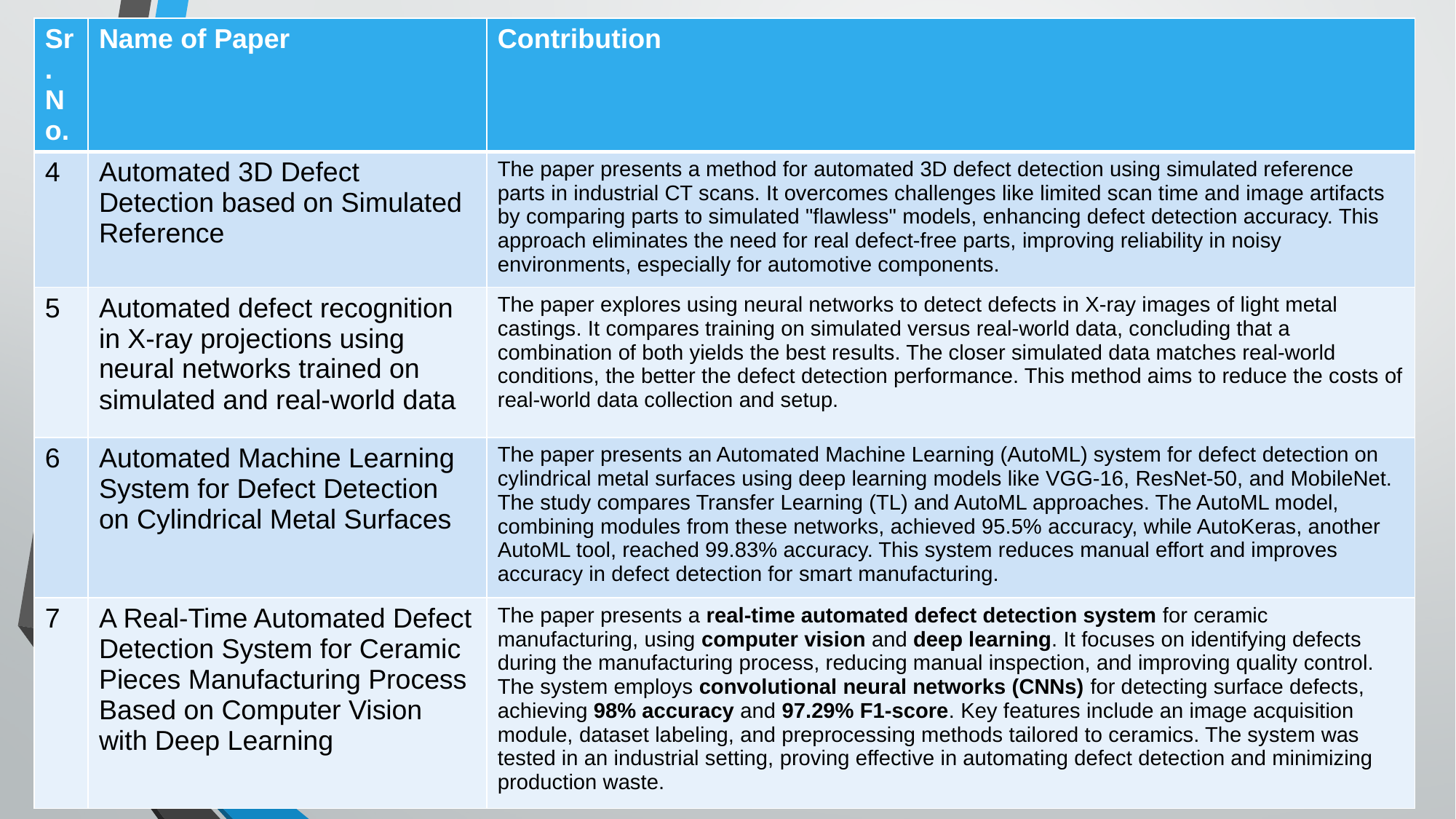

| Sr. No. | Name of Paper | Contribution |
| --- | --- | --- |
| 4 | Automated 3D Defect Detection based on Simulated Reference | The paper presents a method for automated 3D defect detection using simulated reference parts in industrial CT scans. It overcomes challenges like limited scan time and image artifacts by comparing parts to simulated "flawless" models, enhancing defect detection accuracy. This approach eliminates the need for real defect-free parts, improving reliability in noisy environments, especially for automotive components. |
| 5 | Automated defect recognition in X-ray projections using neural networks trained on simulated and real-world data | The paper explores using neural networks to detect defects in X-ray images of light metal castings. It compares training on simulated versus real-world data, concluding that a combination of both yields the best results. The closer simulated data matches real-world conditions, the better the defect detection performance. This method aims to reduce the costs of real-world data collection and setup. |
| 6 | Automated Machine Learning System for Defect Detection on Cylindrical Metal Surfaces | The paper presents an Automated Machine Learning (AutoML) system for defect detection on cylindrical metal surfaces using deep learning models like VGG-16, ResNet-50, and MobileNet. The study compares Transfer Learning (TL) and AutoML approaches. The AutoML model, combining modules from these networks, achieved 95.5% accuracy, while AutoKeras, another AutoML tool, reached 99.83% accuracy. This system reduces manual effort and improves accuracy in defect detection for smart manufacturing. |
| 7 | A Real-Time Automated Defect Detection System for Ceramic Pieces Manufacturing Process Based on Computer Vision with Deep Learning | The paper presents a real-time automated defect detection system for ceramic manufacturing, using computer vision and deep learning. It focuses on identifying defects during the manufacturing process, reducing manual inspection, and improving quality control. The system employs convolutional neural networks (CNNs) for detecting surface defects, achieving 98% accuracy and 97.29% F1-score. Key features include an image acquisition module, dataset labeling, and preprocessing methods tailored to ceramics. The system was tested in an industrial setting, proving effective in automating defect detection and minimizing production waste. |